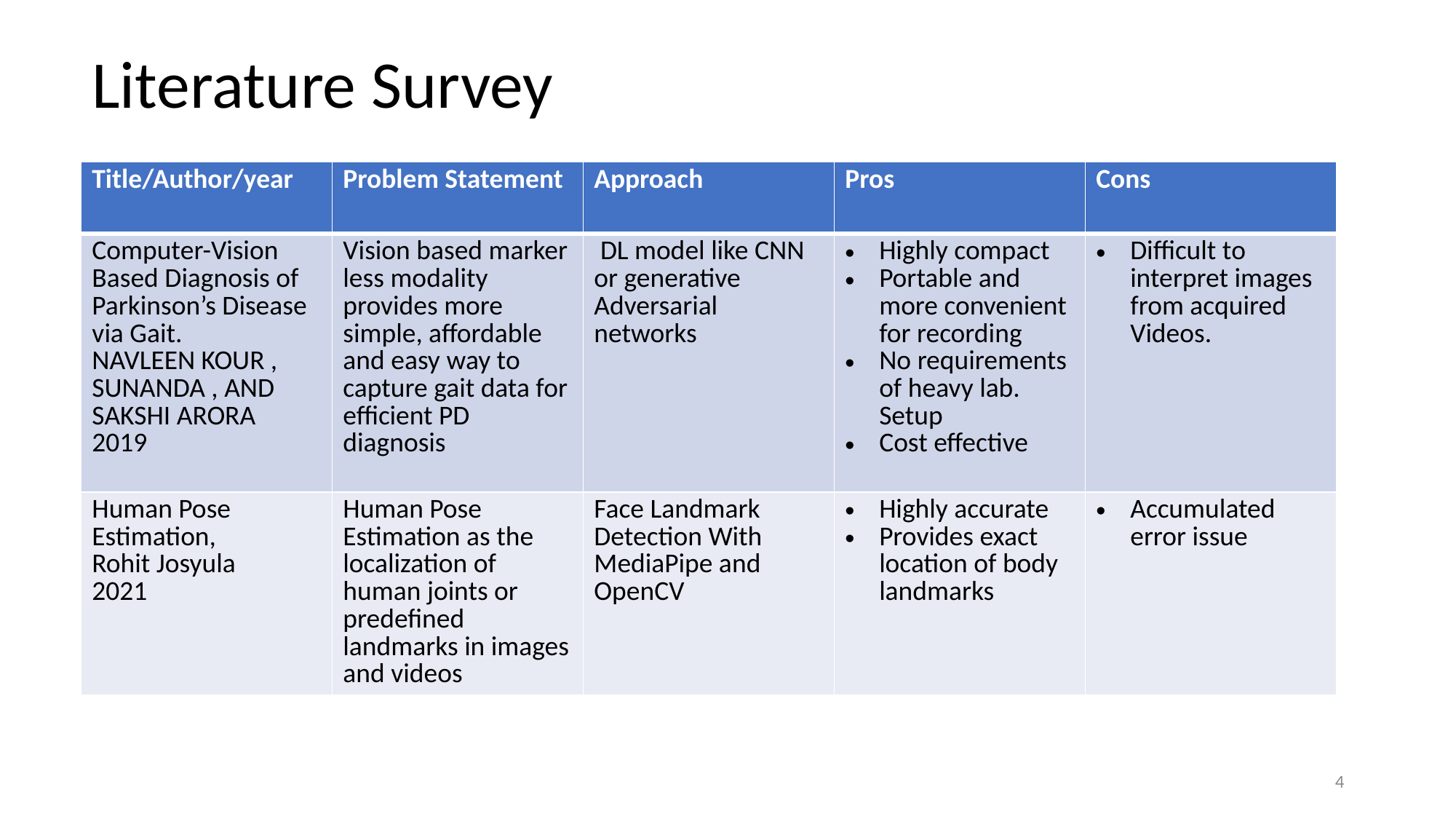

# Literature Survey
| Title/Author/year | Problem Statement | Approach | Pros | Cons |
| --- | --- | --- | --- | --- |
| Computer-Vision Based Diagnosis of Parkinson’s Disease via Gait. NAVLEEN KOUR , SUNANDA , AND SAKSHI ARORA 2019 | Vision based marker less modality provides more simple, affordable and easy way to capture gait data for efficient PD diagnosis | DL model like CNN or generative Adversarial networks | Highly compact Portable and more convenient for recording No requirements of heavy lab. Setup Cost effective | Difficult to interpret images from acquired Videos. |
| Human Pose Estimation, Rohit Josyula 2021 | Human Pose Estimation as the localization of human joints or predefined landmarks in images and videos | Face Landmark Detection With MediaPipe and OpenCV | Highly accurate Provides exact location of body landmarks | Accumulated error issue |
4